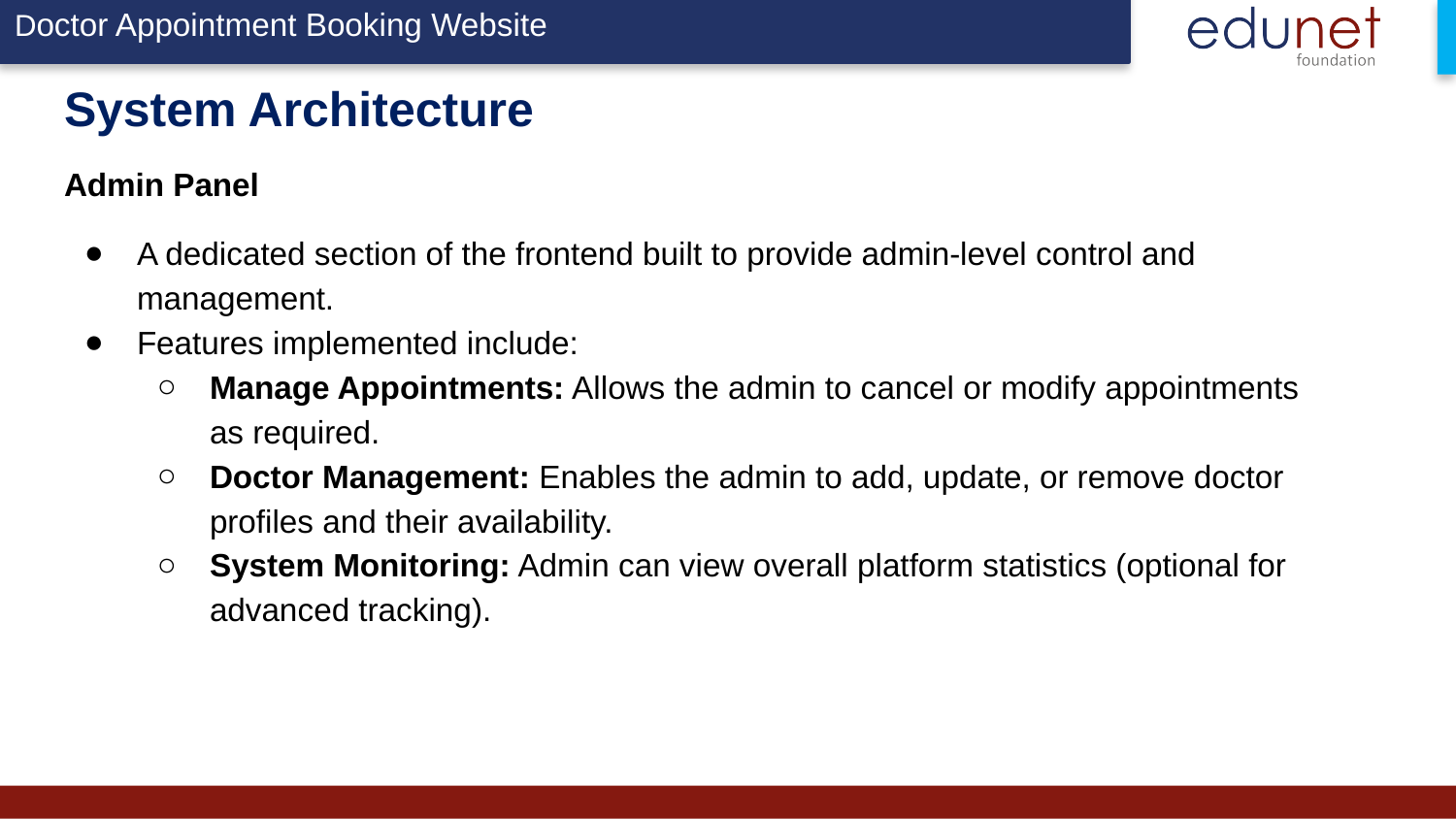

Doctor Appointment Booking Website
# System Architecture
Admin Panel
A dedicated section of the frontend built to provide admin-level control and management.
Features implemented include:
Manage Appointments: Allows the admin to cancel or modify appointments as required.
Doctor Management: Enables the admin to add, update, or remove doctor profiles and their availability.
System Monitoring: Admin can view overall platform statistics (optional for advanced tracking).